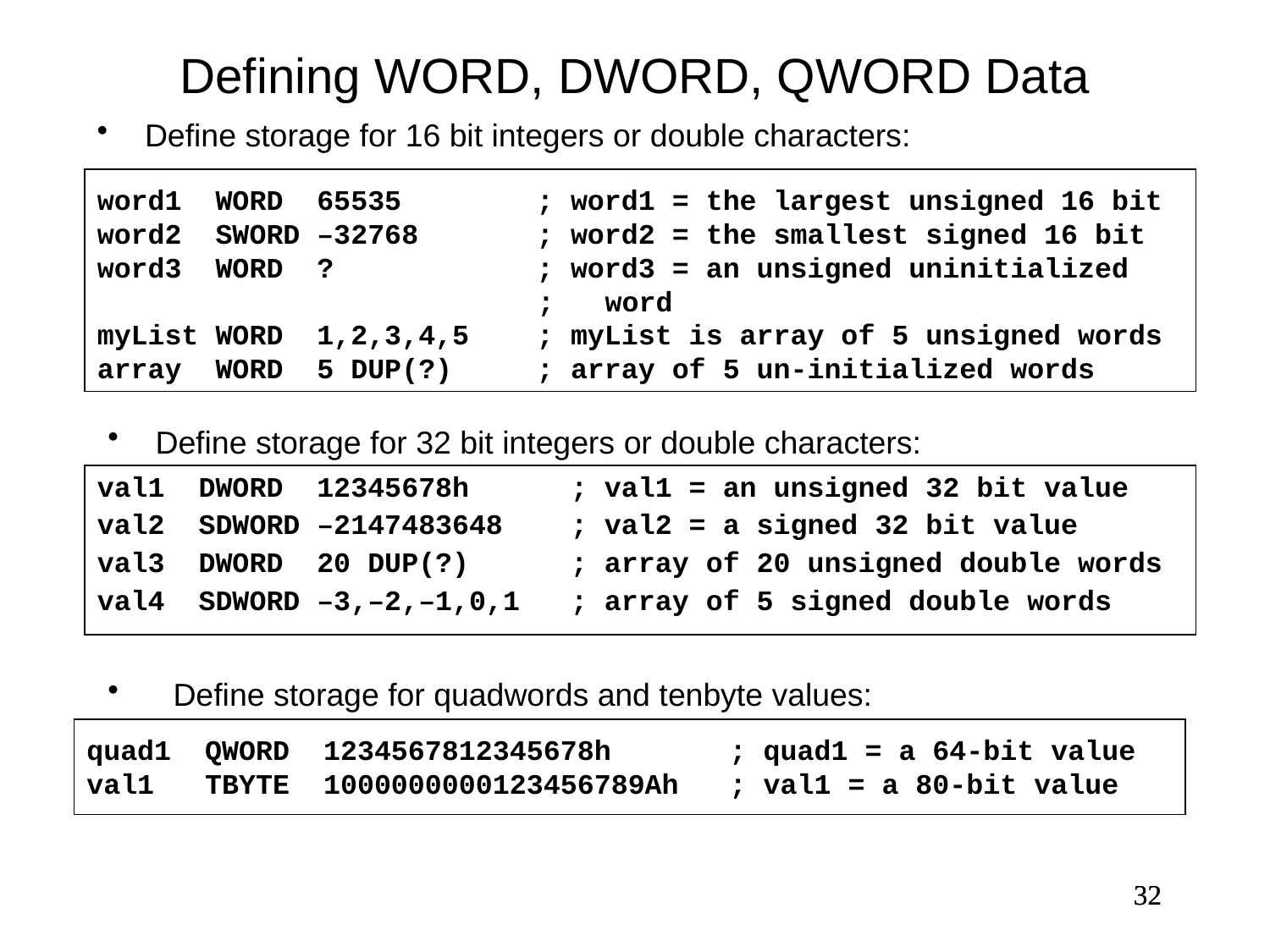

Defining WORD, DWORD, QWORD Data
Define storage for 16 bit integers or double characters:
word1  WORD  65535        ; word1 = the largest unsigned 16 bit
word2  SWORD –32768       ; word2 = the smallest signed 16 bit
word3  WORD  ?            ; word3 = an unsigned uninitialized
                          ;   word
myList WORD  1,2,3,4,5    ; myList is array of 5 unsigned words
array  WORD  5 DUP(?)     ; array of 5 un-initialized words
Define storage for 32 bit integers or double characters:
val1  DWORD  12345678h      ; val1 = an unsigned 32 bit value
val2  SDWORD –2147483648    ; val2 = a signed 32 bit value
val3  DWORD  20 DUP(?)      ; array of 20 unsigned double words
val4  SDWORD –3,–2,–1,0,1   ; array of 5 signed double words
    Define storage for quadwords and tenbyte values:
quad1  QWORD  1234567812345678h       ; quad1 = a 64-bit value
val1   TBYTE  1000000000123456789Ah   ; val1 = a 80-bit value

32
32